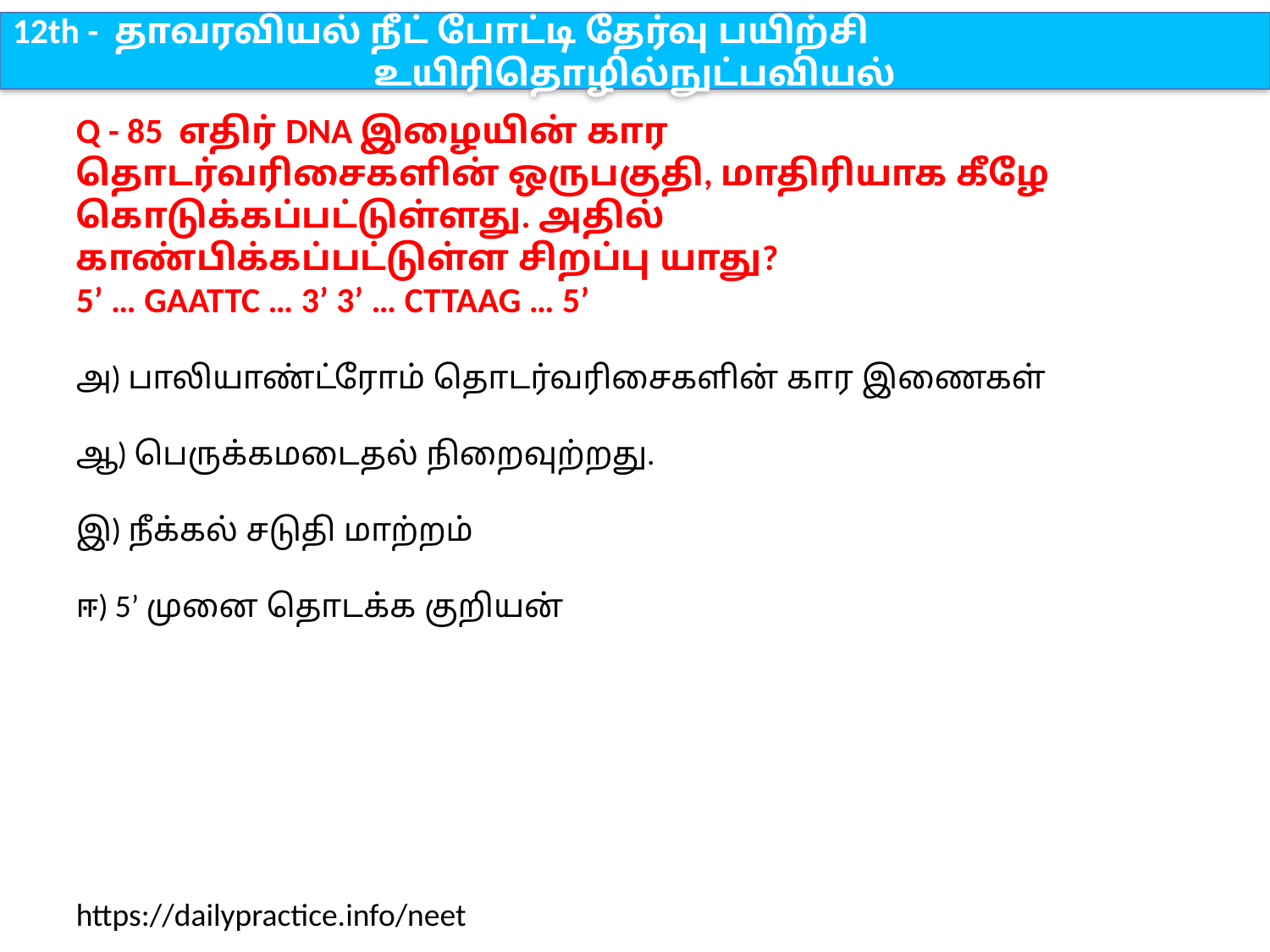

12th -  தாவரவியல் நீட் போட்டி தேர்வு பயிற்சி
உயிரிதொழில்நுட்பவியல்

Q - 85  எதிர் DNA இழையின் கார தொடர்வரிசைகளின் ஒருபகுதி, மாதிரியாக கீழே கொடுக்கப்பட்டுள்ளது. அதில் காண்பிக்கப்பட்டுள்ள சிறப்பு யாது?
5’ … GAATTC … 3’ 3’ … CTTAAG … 5’

அ) பாலியாண்ட்ரோம் தொடர்வரிசைகளின் கார இணைகள்

ஆ) பெருக்கமடைதல் நிறைவுற்றது.

இ) நீக்கல் சடுதி மாற்றம்

ஈ) 5’ முனை தொடக்க குறியன்
https://dailypractice.info/neet